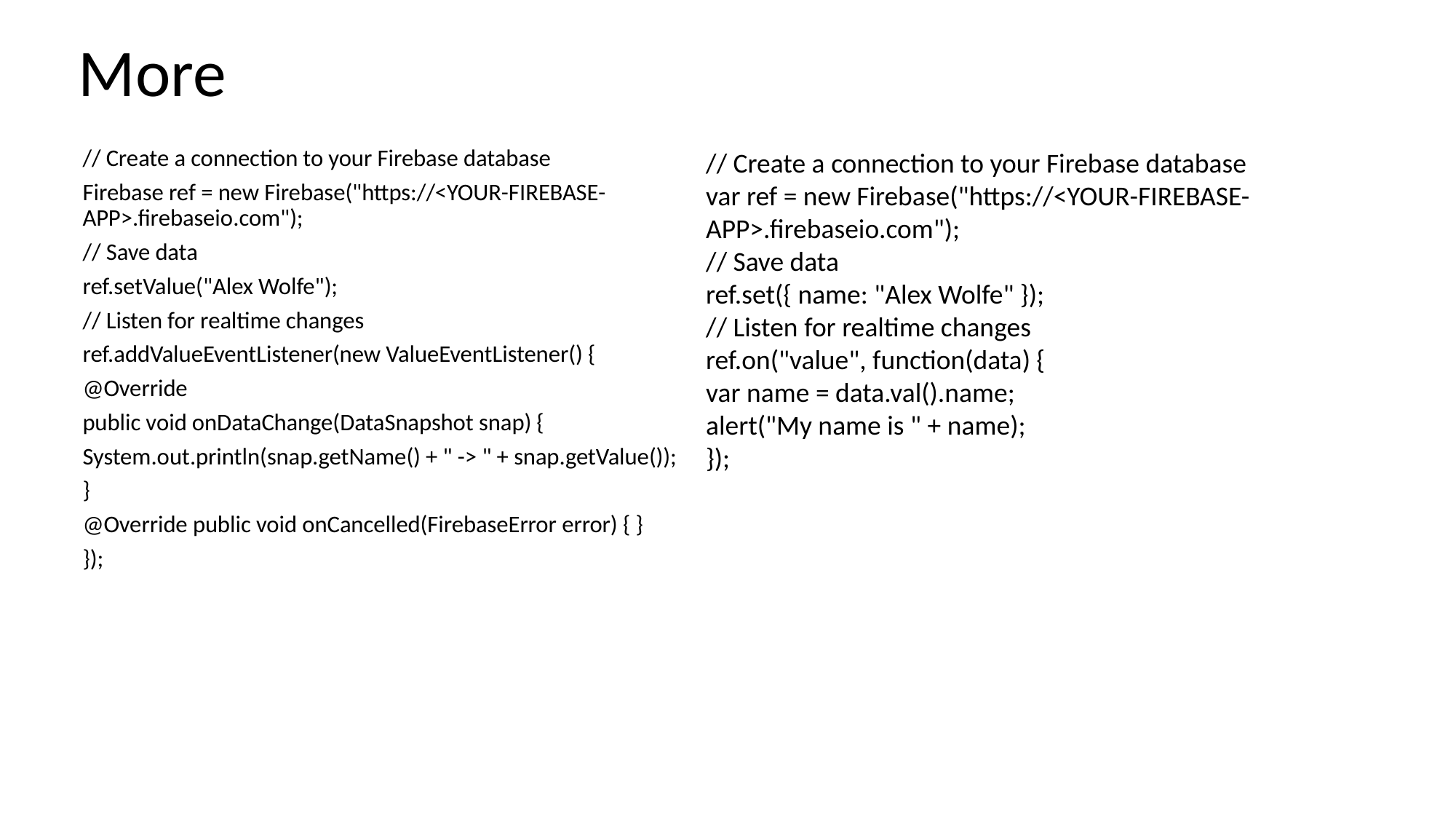

# More
// Create a connection to your Firebase database
Firebase ref = new Firebase("https://<YOUR-FIREBASE-APP>.firebaseio.com");
// Save data
ref.setValue("Alex Wolfe");
// Listen for realtime changes
ref.addValueEventListener(new ValueEventListener() {
@Override
public void onDataChange(DataSnapshot snap) {
System.out.println(snap.getName() + " -> " + snap.getValue());
}
@Override public void onCancelled(FirebaseError error) { }
});

// Create a connection to your Firebase database
var ref = new Firebase("https://<YOUR-FIREBASE-APP>.firebaseio.com");
// Save data
ref.set({ name: "Alex Wolfe" });
// Listen for realtime changes
ref.on("value", function(data) {
var name = data.val().name;
alert("My name is " + name);
});